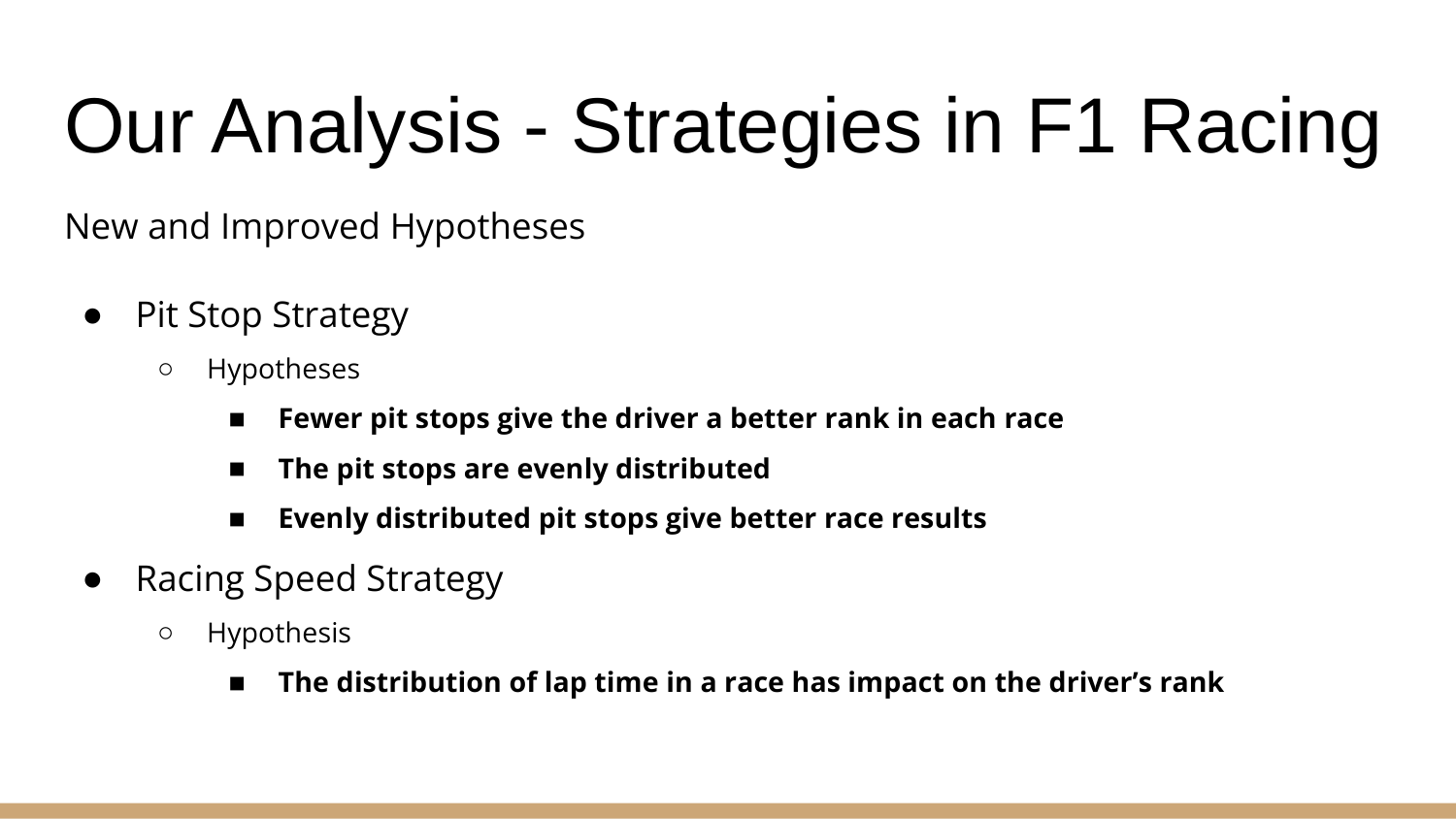

# Our Analysis - Strategies in F1 Racing
New and Improved Hypotheses
Pit Stop Strategy
Hypotheses
Fewer pit stops give the driver a better rank in each race
The pit stops are evenly distributed
Evenly distributed pit stops give better race results
Racing Speed Strategy
Hypothesis
The distribution of lap time in a race has impact on the driver’s rank